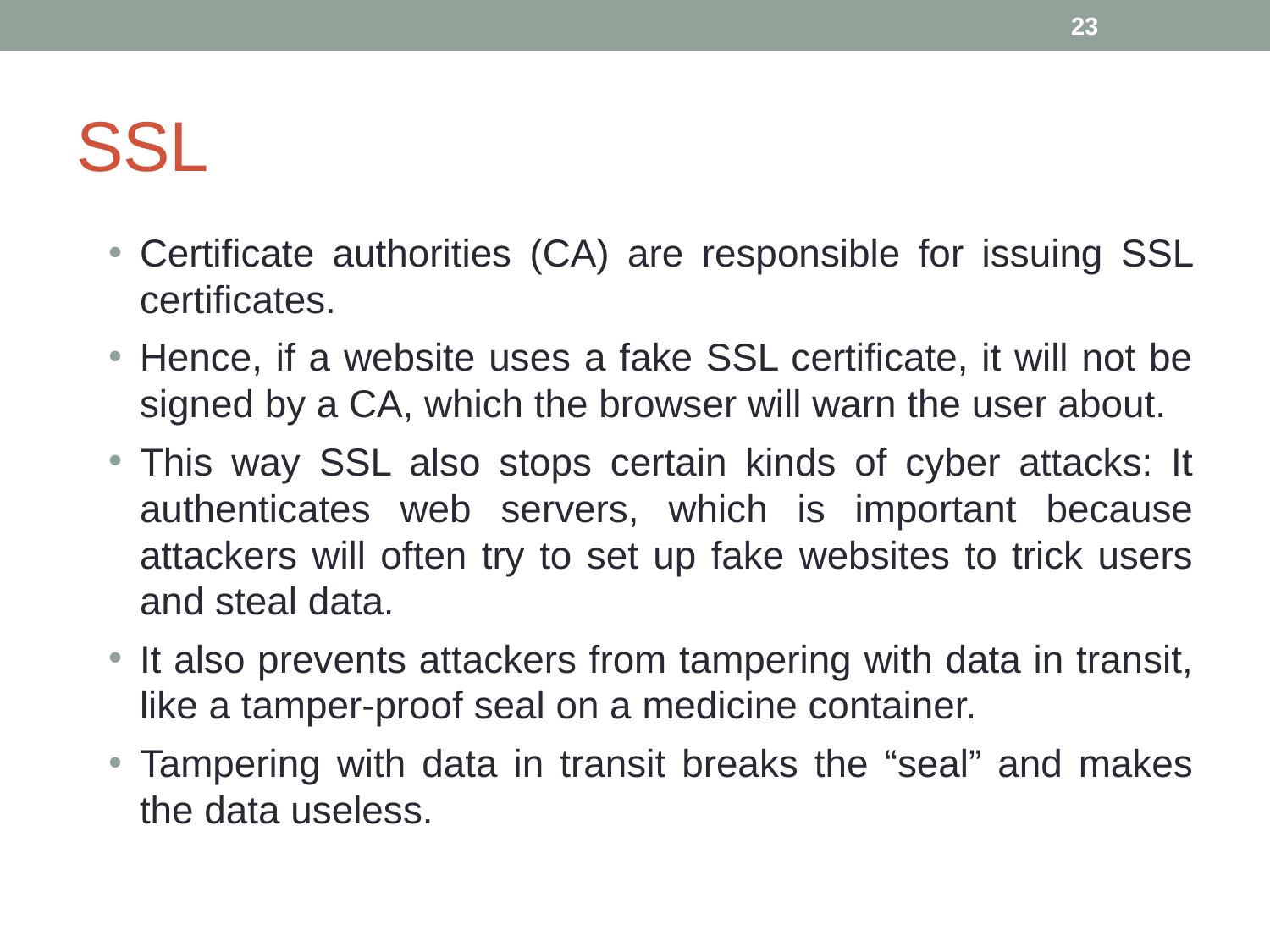

23
# SSL
Certificate authorities (CA) are responsible for issuing SSL certificates.
Hence, if a website uses a fake SSL certificate, it will not be signed by a CA, which the browser will warn the user about.
This way SSL also stops certain kinds of cyber attacks: It authenticates web servers, which is important because attackers will often try to set up fake websites to trick users and steal data.
It also prevents attackers from tampering with data in transit, like a tamper-proof seal on a medicine container.
Tampering with data in transit breaks the “seal” and makes the data useless.